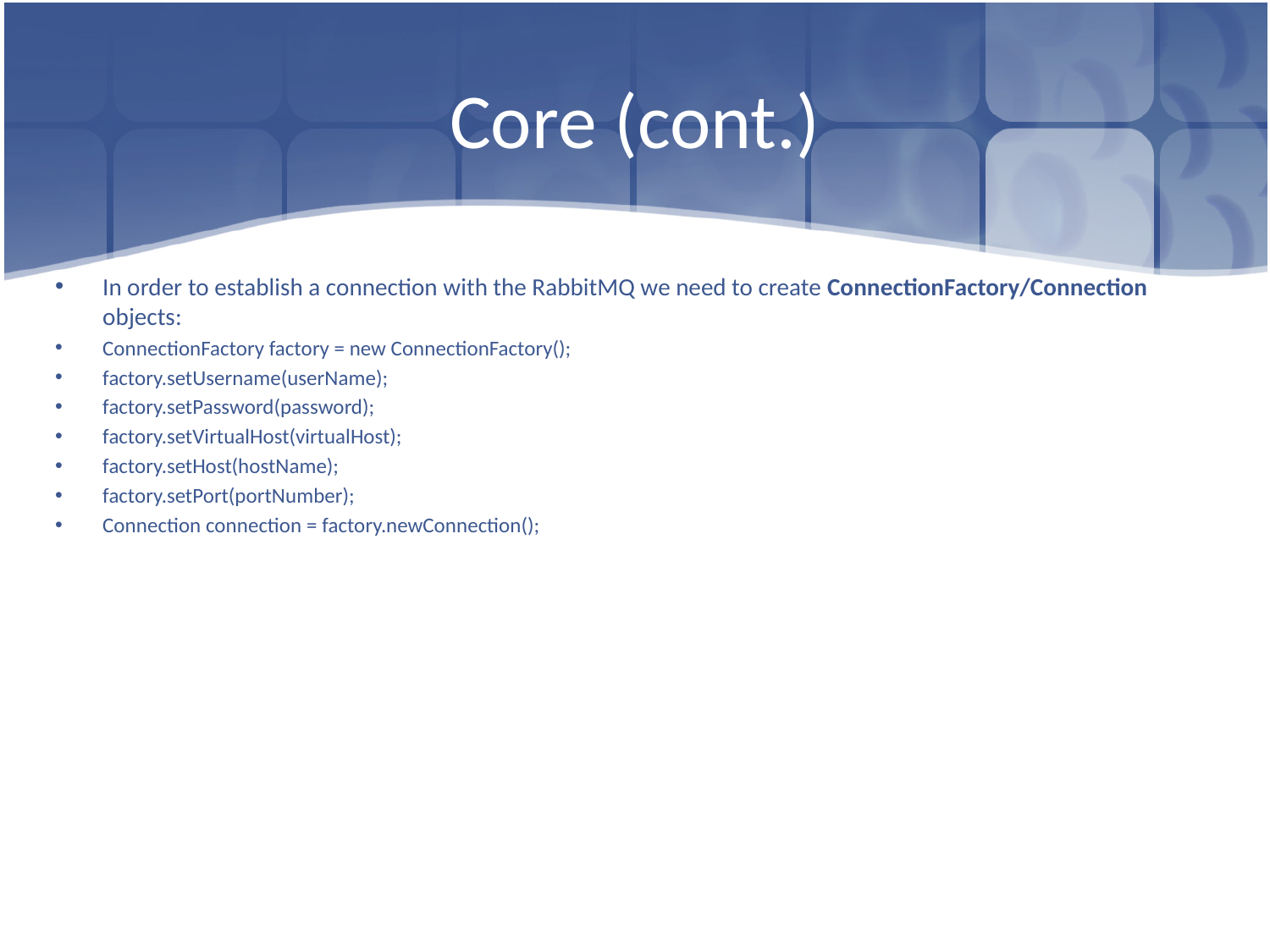

# Core (cont.)
In order to establish a connection with the RabbitMQ we need to create ConnectionFactory/Connection objects:
ConnectionFactory factory = new ConnectionFactory();
factory.setUsername(userName);
factory.setPassword(password);
factory.setVirtualHost(virtualHost);
factory.setHost(hostName);
factory.setPort(portNumber);
Connection connection = factory.newConnection();